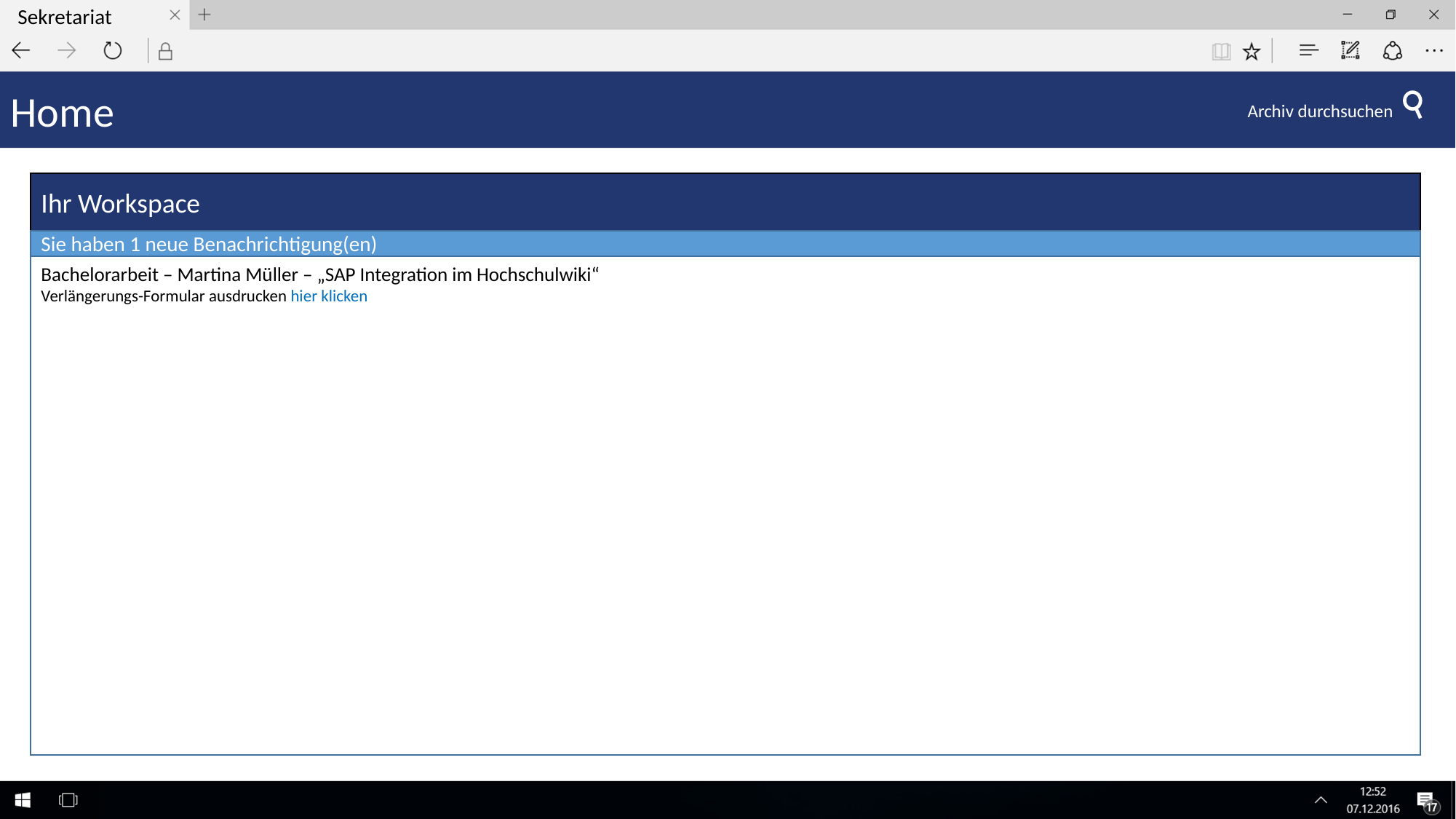

Sekretariat
Home

Archiv durchsuchen
Ihr Workspace
Sie haben 1 neue Benachrichtigung(en)

Bachelorarbeit – Martina Müller – „SAP Integration im Hochschulwiki“
Verlängerungs-Formular ausdrucken hier klicken